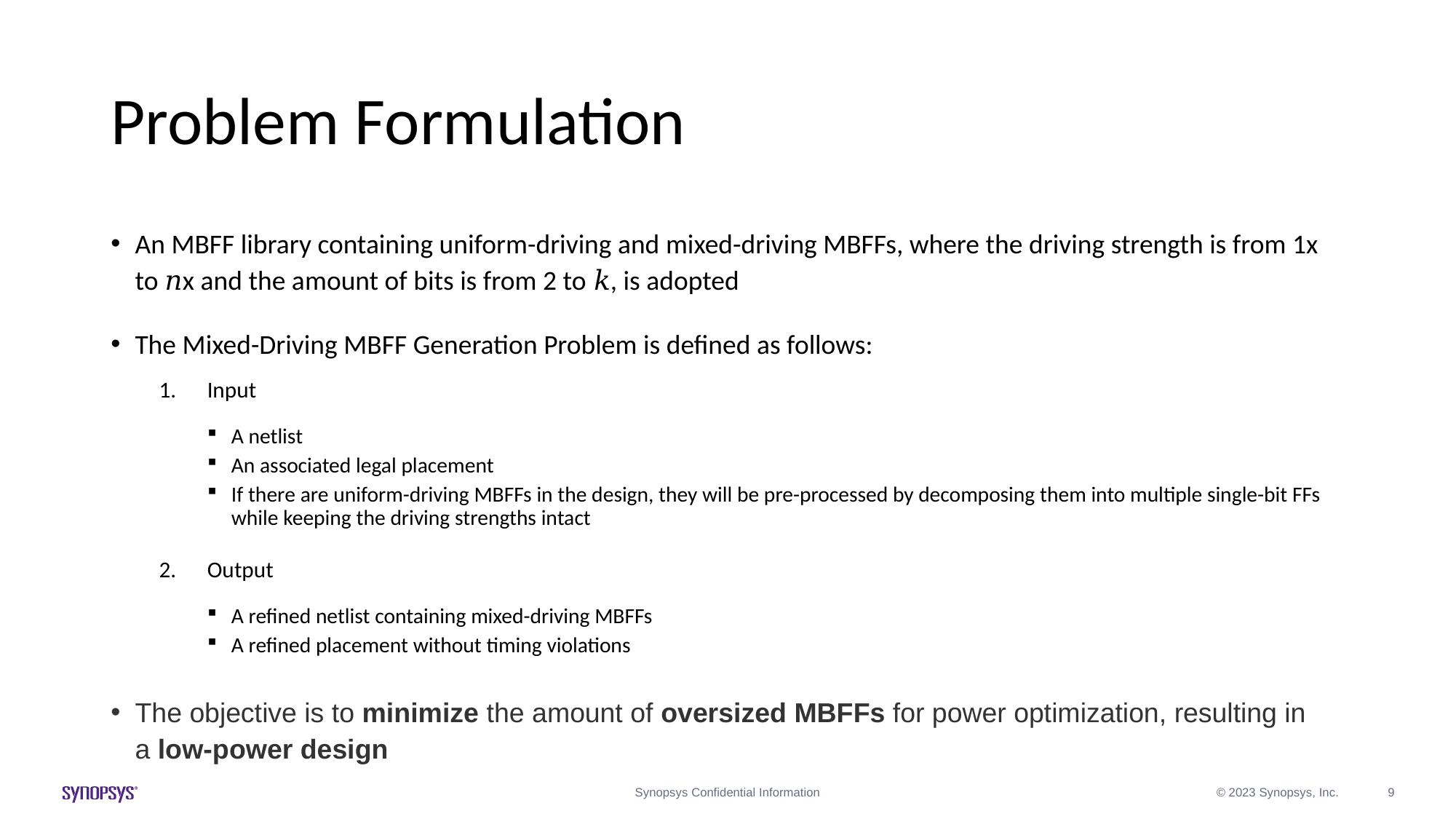

# Problem Formulation
An MBFF library containing uniform-driving and mixed-driving MBFFs, where the driving strength is from 1x to 𝑛x and the amount of bits is from 2 to 𝑘, is adopted

The Mixed-Driving MBFF Generation Problem is defined as follows:

Input

A netlist
An associated legal placement
If there are uniform-driving MBFFs in the design, they will be pre-processed by decomposing them into multiple single-bit FFs while keeping the driving strengths intact

Output

A refined netlist containing mixed-driving MBFFs
A refined placement without timing violations

The objective is to minimize the amount of oversized MBFFs for power optimization, resulting in a low-power design